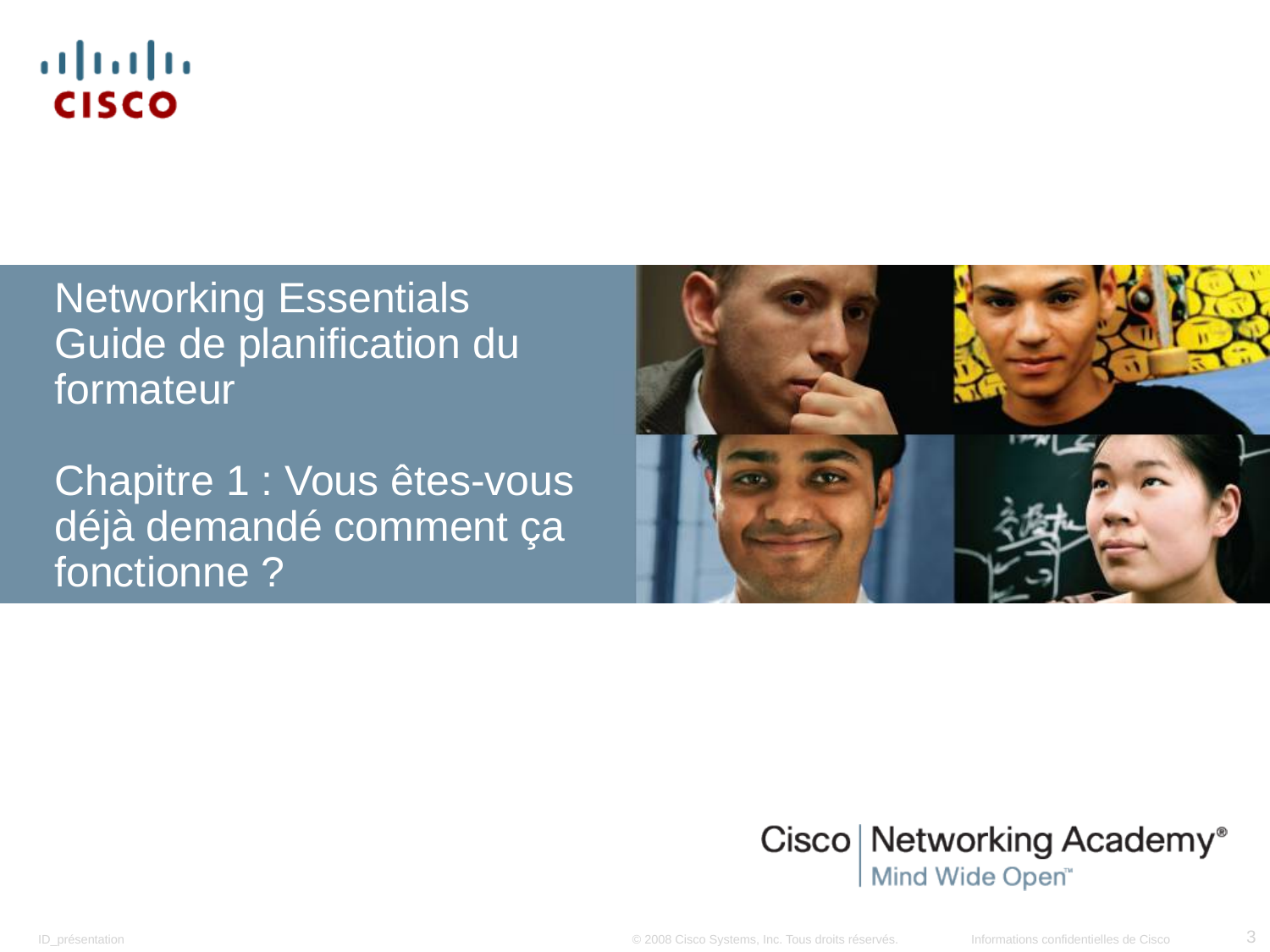

Networking Essentials
Guide de planification du formateur

Chapitre 1 : Vous êtes-vous déjà demandé comment ça fonctionne ?